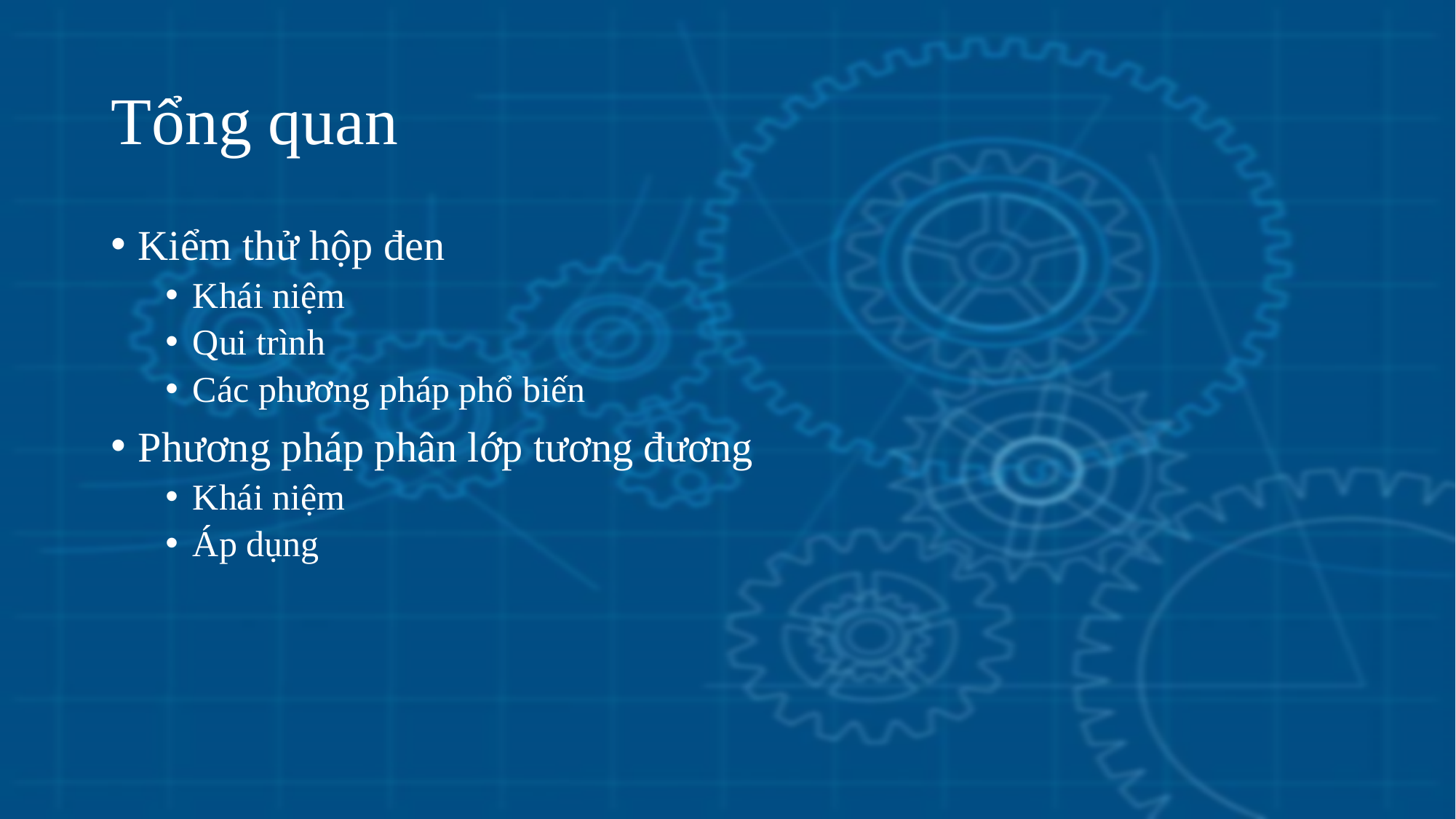

# Tổng quan
Kiểm thử hộp đen
Khái niệm
Qui trình
Các phương pháp phổ biến
Phương pháp phân lớp tương đương
Khái niệm
Áp dụng